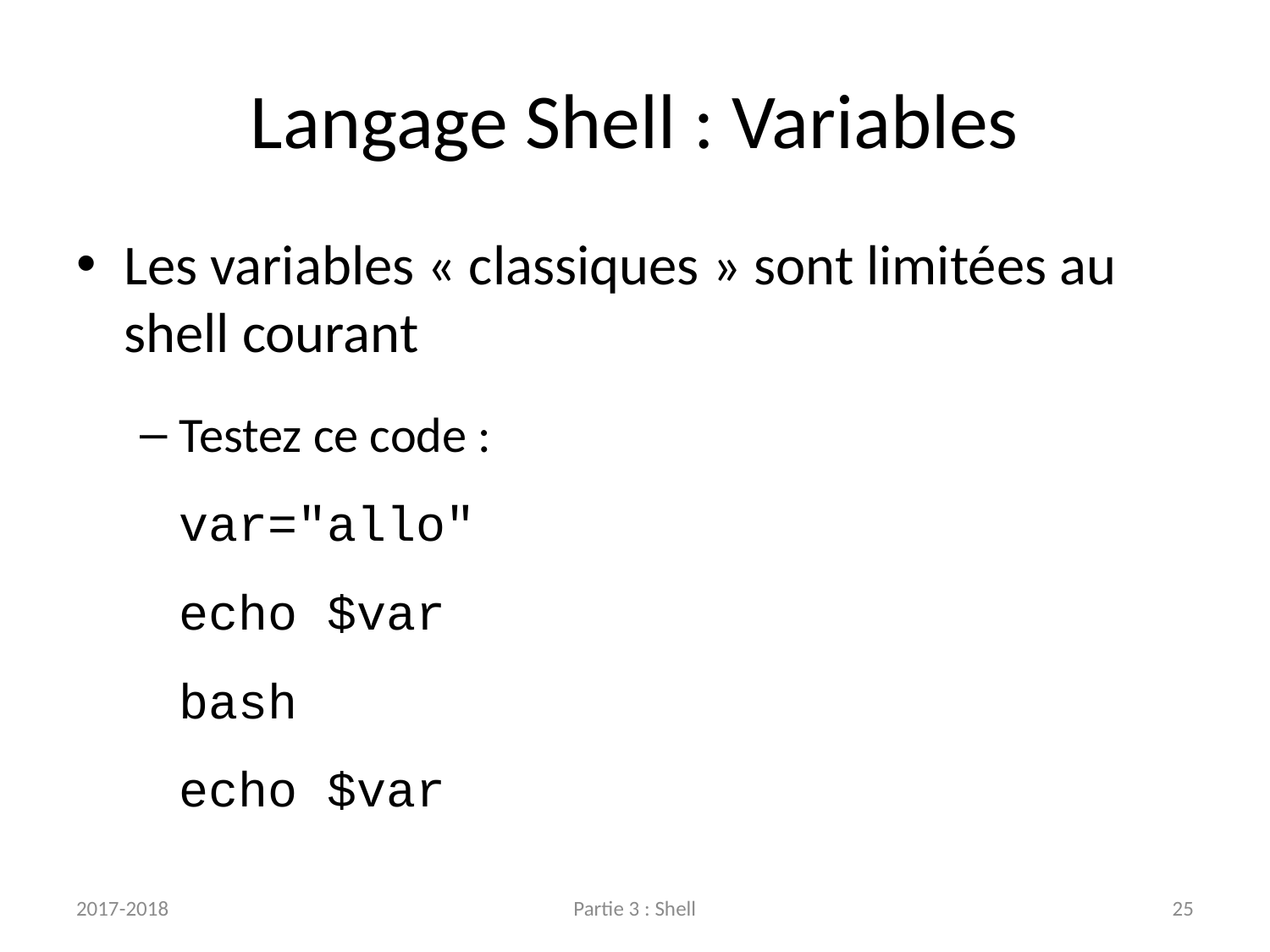

# Langage Shell : Variables
Les variables « classiques » sont limitées au shell courant
Testez ce code :
var="allo"
echo $var
bash
echo $var
2017-2018
Partie 3 : Shell
25